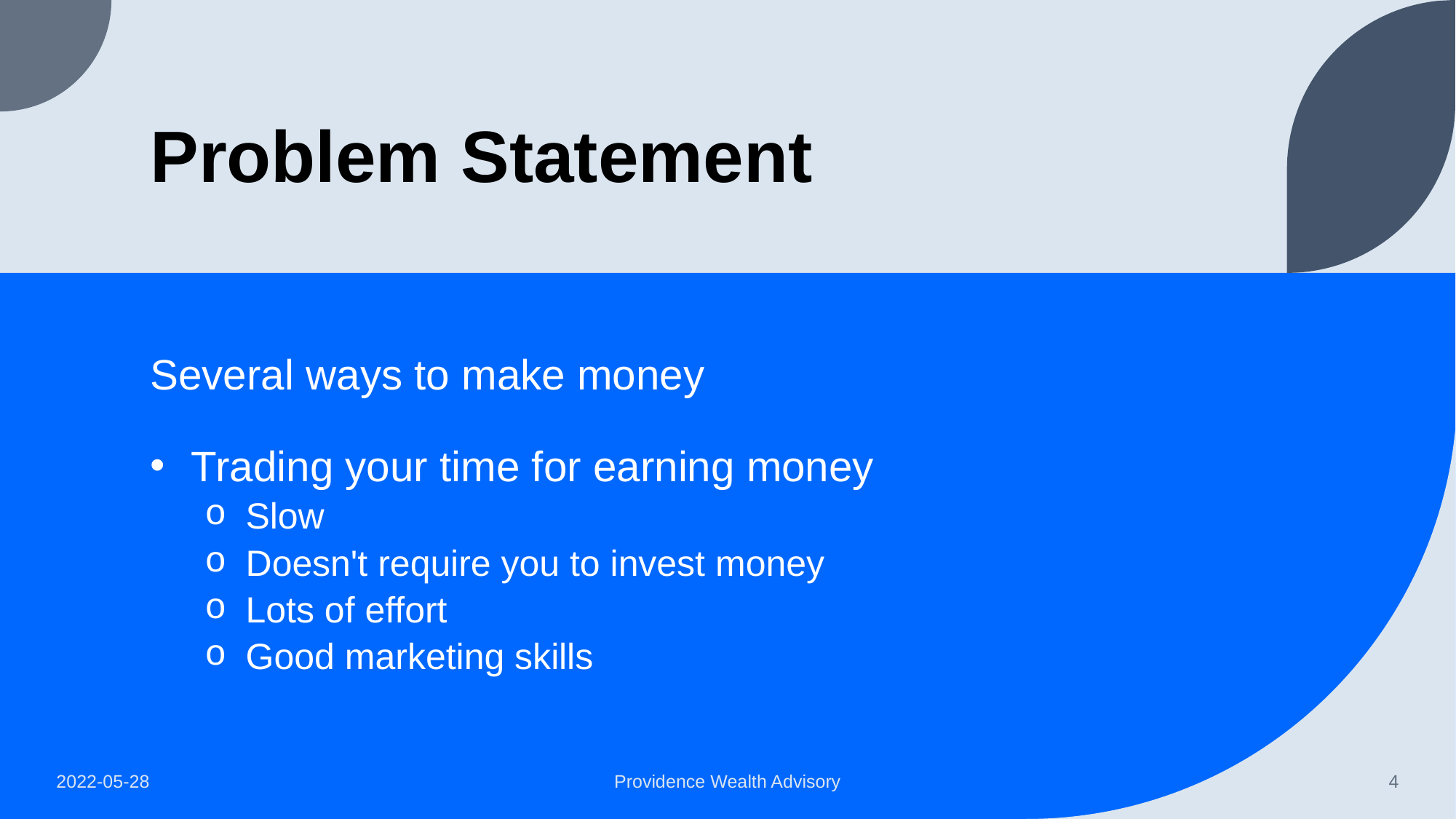

# Problem Statement
Several ways to make money
Trading your time for earning money
Slow
Doesn't require you to invest money
Lots of effort
Good marketing skills
2022-05-28
Providence Wealth Advisory
4